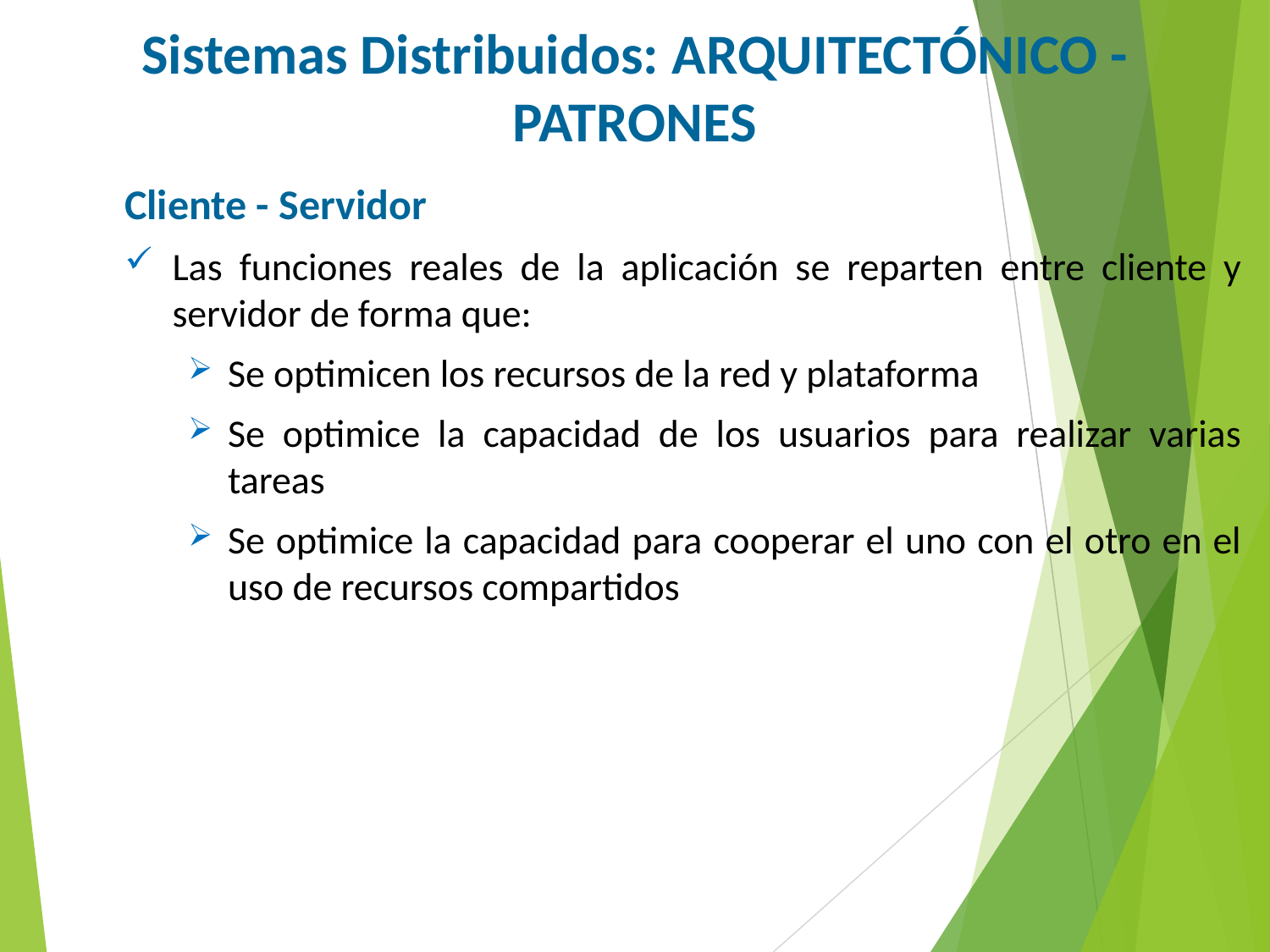

Sistemas Distribuidos: Arquitectónico - Patrones
Cliente - Servidor
Las funciones reales de la aplicación se reparten entre cliente y servidor de forma que:
Se optimicen los recursos de la red y plataforma
Se optimice la capacidad de los usuarios para realizar varias tareas
Se optimice la capacidad para cooperar el uno con el otro en el uso de recursos compartidos